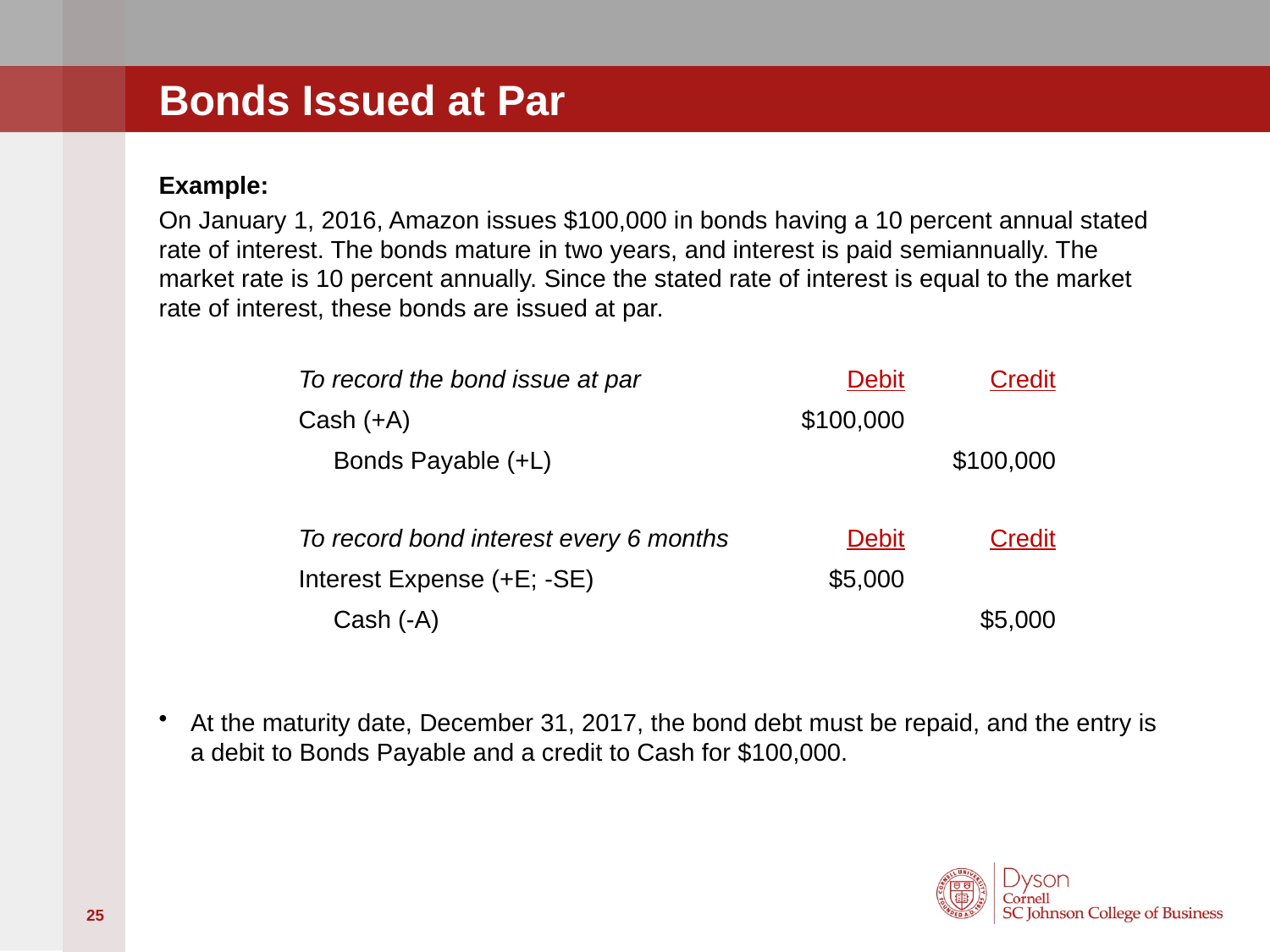

# Bonds Issued at Par
Example:
On January 1, 2016, Amazon issues $100,000 in bonds having a 10 percent annual stated rate of interest. The bonds mature in two years, and interest is paid semiannually. The market rate is 10 percent annually. Since the stated rate of interest is equal to the market rate of interest, these bonds are issued at par.

At the maturity date, December 31, 2017, the bond debt must be repaid, and the entry is a debit to Bonds Payable and a credit to Cash for $100,000.
| To record the bond issue at par | Debit | Credit |
| --- | --- | --- |
| Cash (+A) | $100,000 |  |
| Bonds Payable (+L) |  | $100,000 |
| To record bond interest every 6 months | Debit | Credit |
| --- | --- | --- |
| Interest Expense (+E; -SE) | $5,000 |  |
| Cash (-A) |  | $5,000 |
25